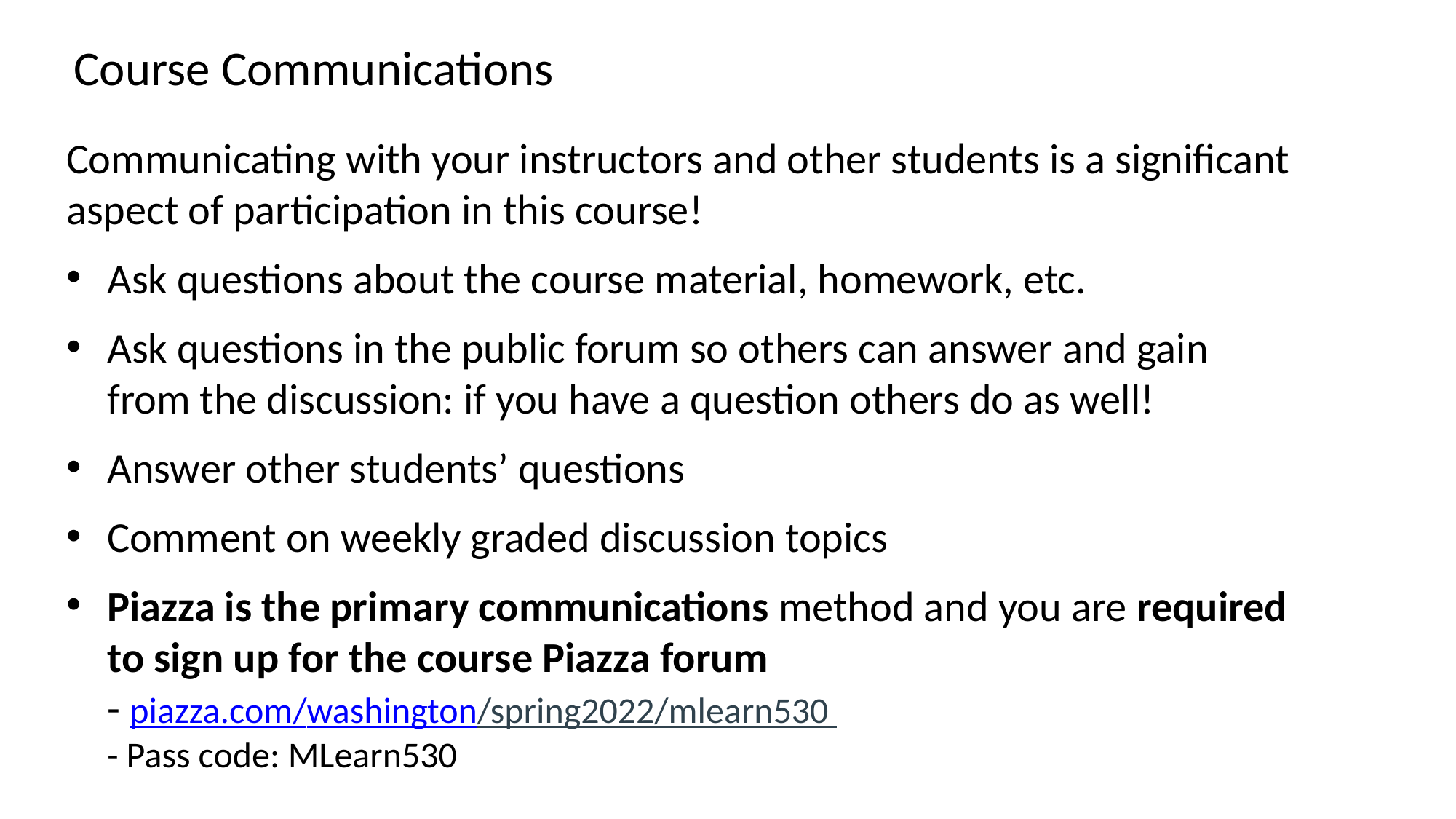

# Course Communications
Communicating with your instructors and other students is a significant aspect of participation in this course!
Ask questions about the course material, homework, etc.
Ask questions in the public forum so others can answer and gain from the discussion: if you have a question others do as well!
Answer other students’ questions
Comment on weekly graded discussion topics
Piazza is the primary communications method and you are required to sign up for the course Piazza forum
- piazza.com/washington/spring2022/mlearn530
- Pass code: MLearn530